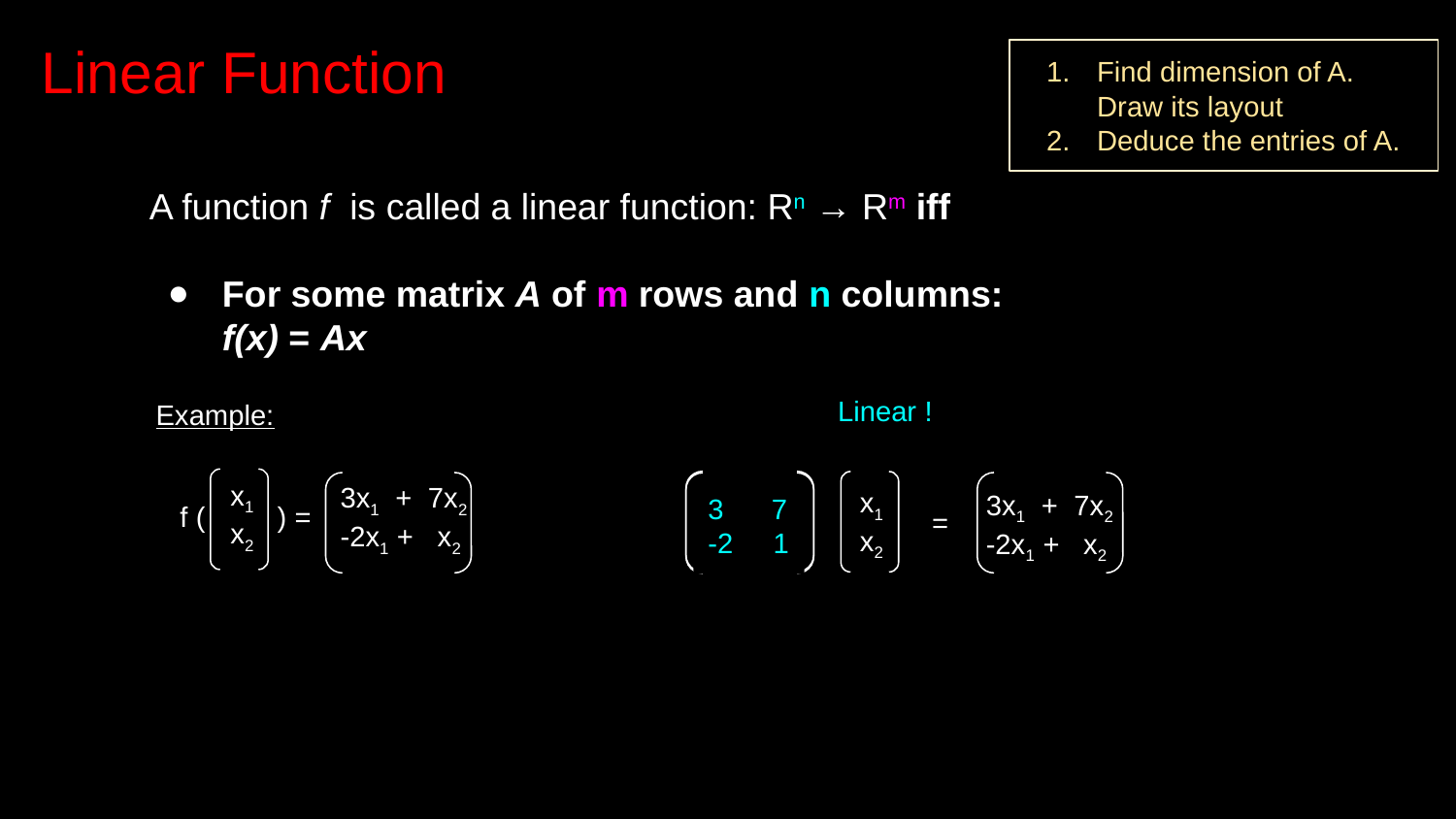

Linear Function
Find dimension of A. Draw its layout
Deduce the entries of A.
A function f  is called a linear function: Rn → Rm iff

For some matrix A of m rows and n columns:
f(x) = Ax
Linear !
Example:

   f (         ) =
x1
x2
3x1  +  7x2
-2x1 +   x2

x1
x2

A11     A12
A21     A22

3x1  +  7x2
-2x1 +   x2

3      7
-2     1
=